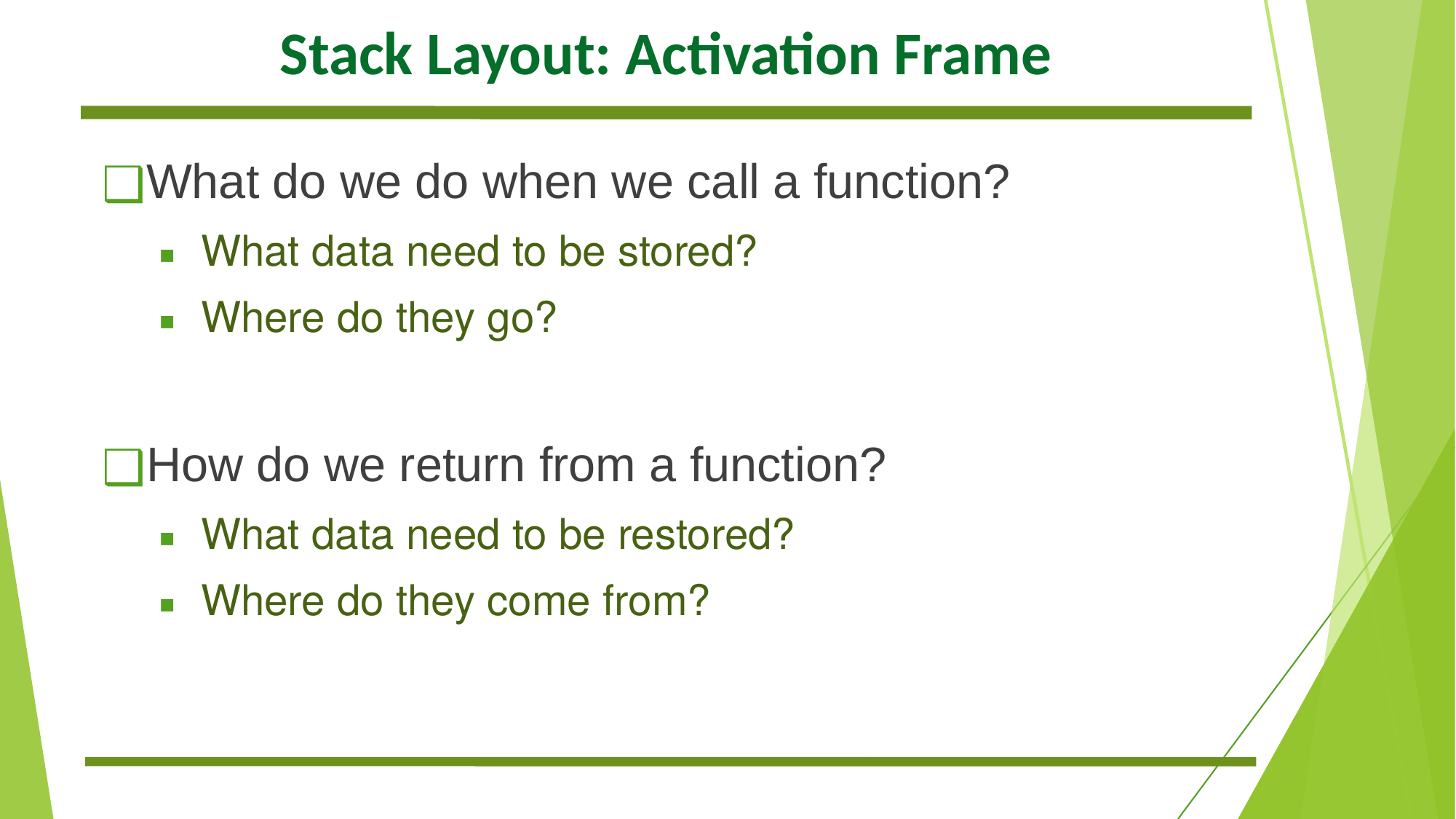

# Stack Layout: Activation Frame
What do we do when we call a function?
What data need to be stored?
Where do they go?

How do we return from a function?
What data need to be restored?
Where do they come from?